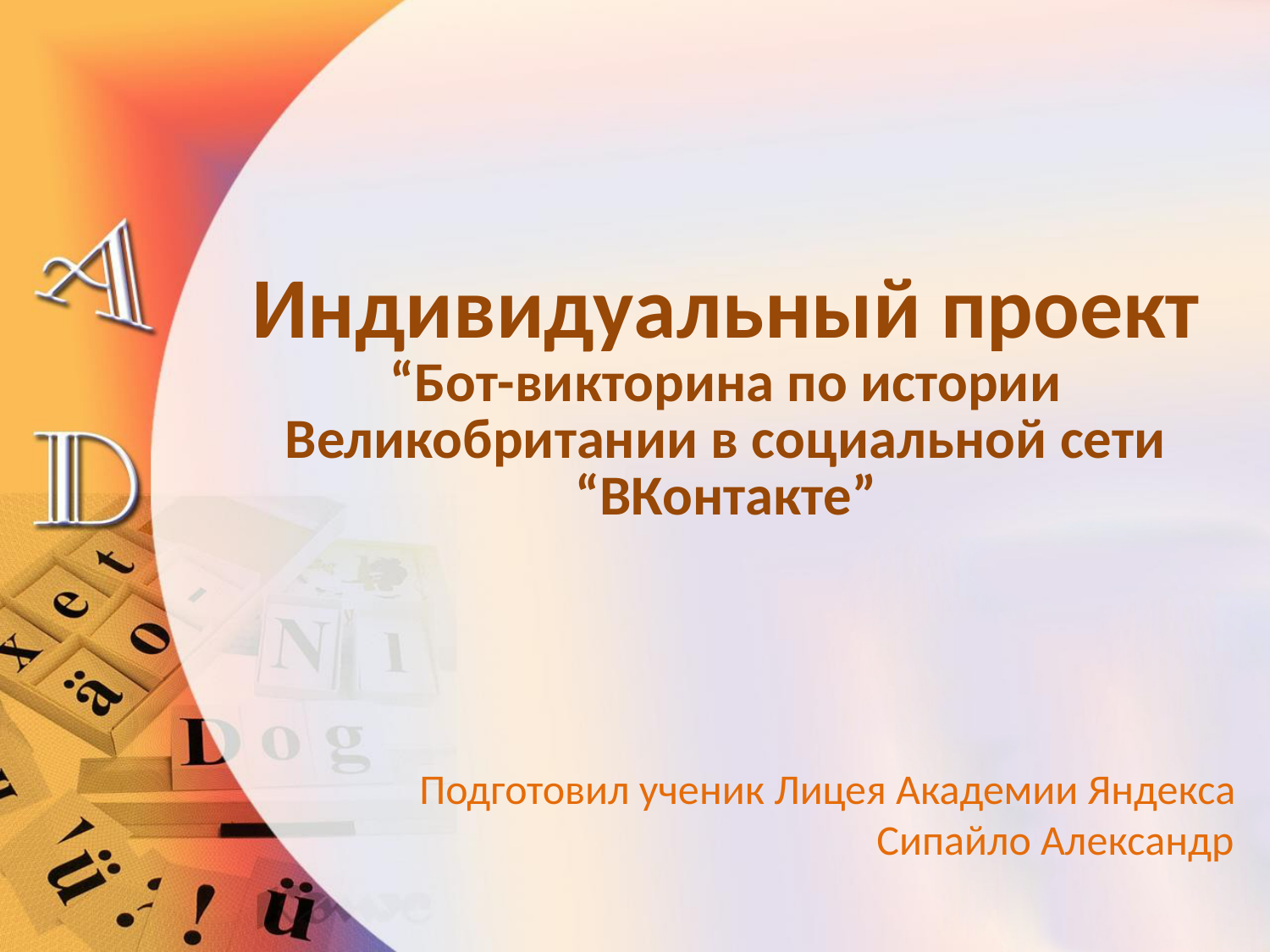

# Индивидуальный проект “Бот-викторина по истории Великобритании в социальной сети “ВКонтакте”
 Подготовил ученик Лицея Академии Яндекса
                                                 Сипайло Александр